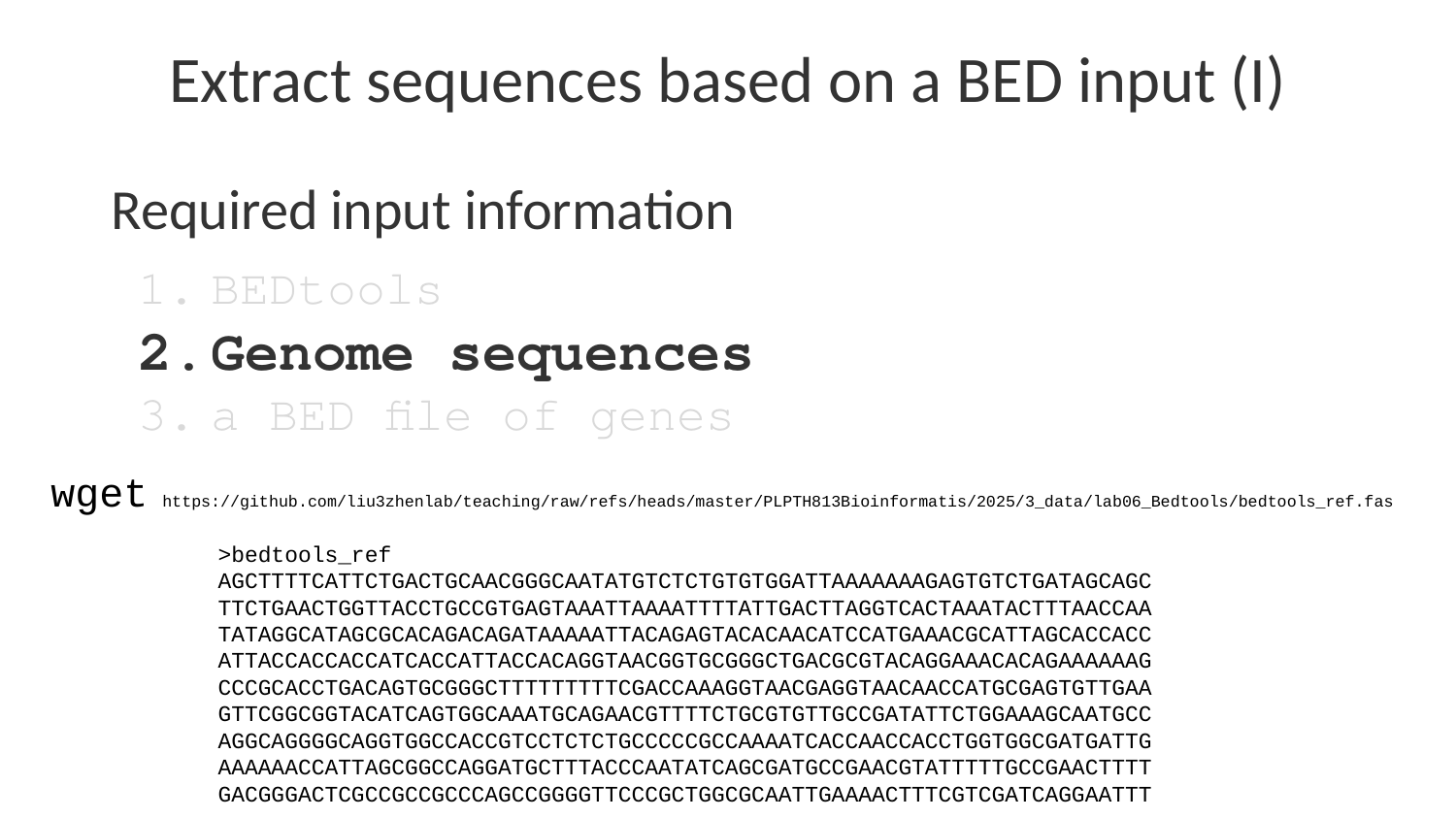

# Extract sequences based on a BED input (I)
Required input information
BEDtools
Genome sequences
a BED file of genes
wget https://github.com/liu3zhenlab/teaching/raw/refs/heads/master/PLPTH813Bioinformatis/2025/3_data/lab06_Bedtools/bedtools_ref.fas
>bedtools_ref
AGCTTTTCATTCTGACTGCAACGGGCAATATGTCTCTGTGTGGATTAAAAAAAGAGTGTCTGATAGCAGC
TTCTGAACTGGTTACCTGCCGTGAGTAAATTAAAATTTTATTGACTTAGGTCACTAAATACTTTAACCAA
TATAGGCATAGCGCACAGACAGATAAAAATTACAGAGTACACAACATCCATGAAACGCATTAGCACCACC
ATTACCACCACCATCACCATTACCACAGGTAACGGTGCGGGCTGACGCGTACAGGAAACACAGAAAAAAG
CCCGCACCTGACAGTGCGGGCTTTTTTTTTCGACCAAAGGTAACGAGGTAACAACCATGCGAGTGTTGAA
GTTCGGCGGTACATCAGTGGCAAATGCAGAACGTTTTCTGCGTGTTGCCGATATTCTGGAAAGCAATGCC
AGGCAGGGGCAGGTGGCCACCGTCCTCTCTGCCCCCGCCAAAATCACCAACCACCTGGTGGCGATGATTG
AAAAAACCATTAGCGGCCAGGATGCTTTACCCAATATCAGCGATGCCGAACGTATTTTTGCCGAACTTTT
GACGGGACTCGCCGCCGCCCAGCCGGGGTTCCCGCTGGCGCAATTGAAAACTTTCGTCGATCAGGAATTT